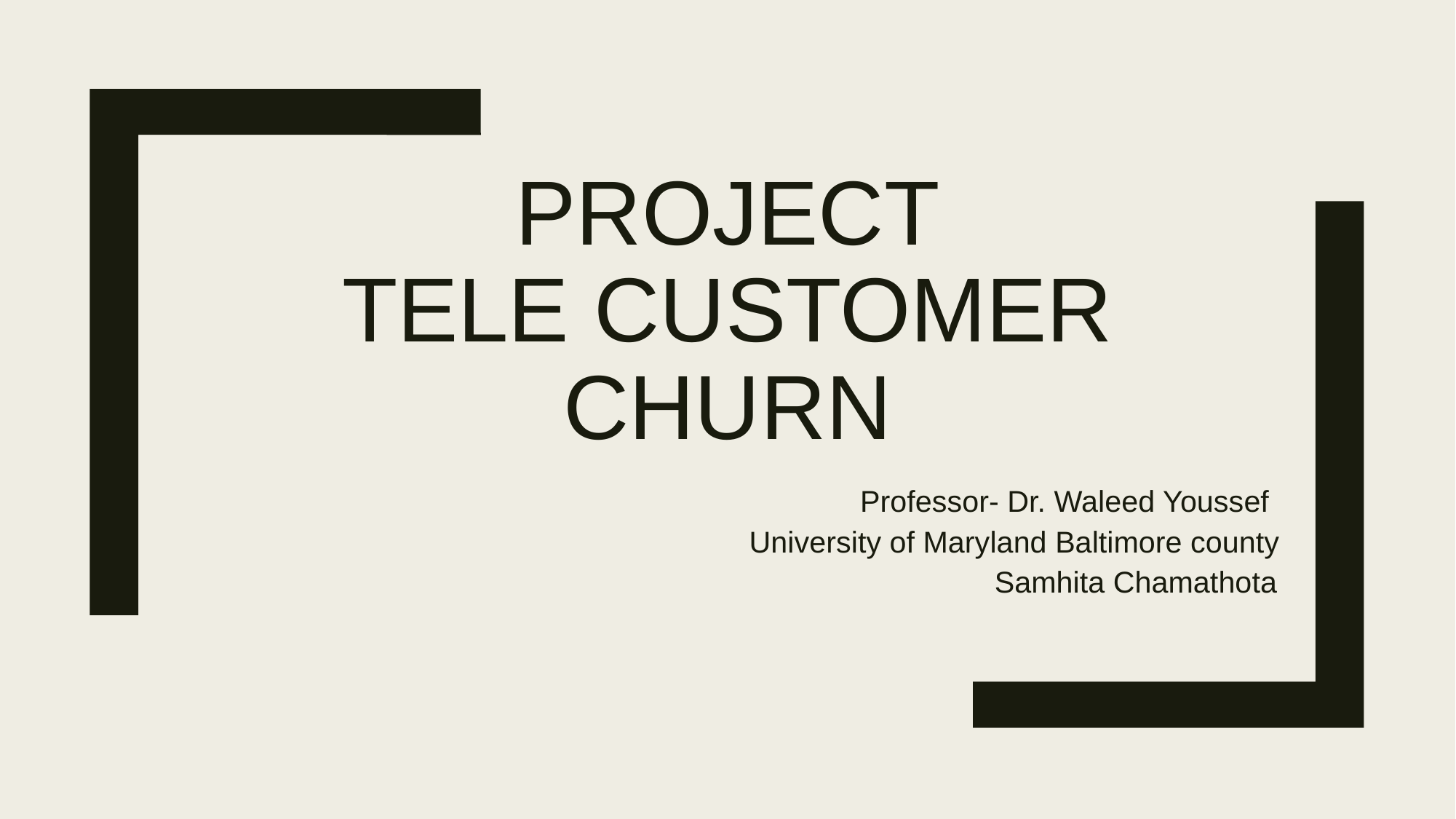

# Project Tele Customer CHURN
                                                              Professor- Dr. Waleed Youssef
                                                  University of Maryland Baltimore county
                                                                               Samhita Chamathota